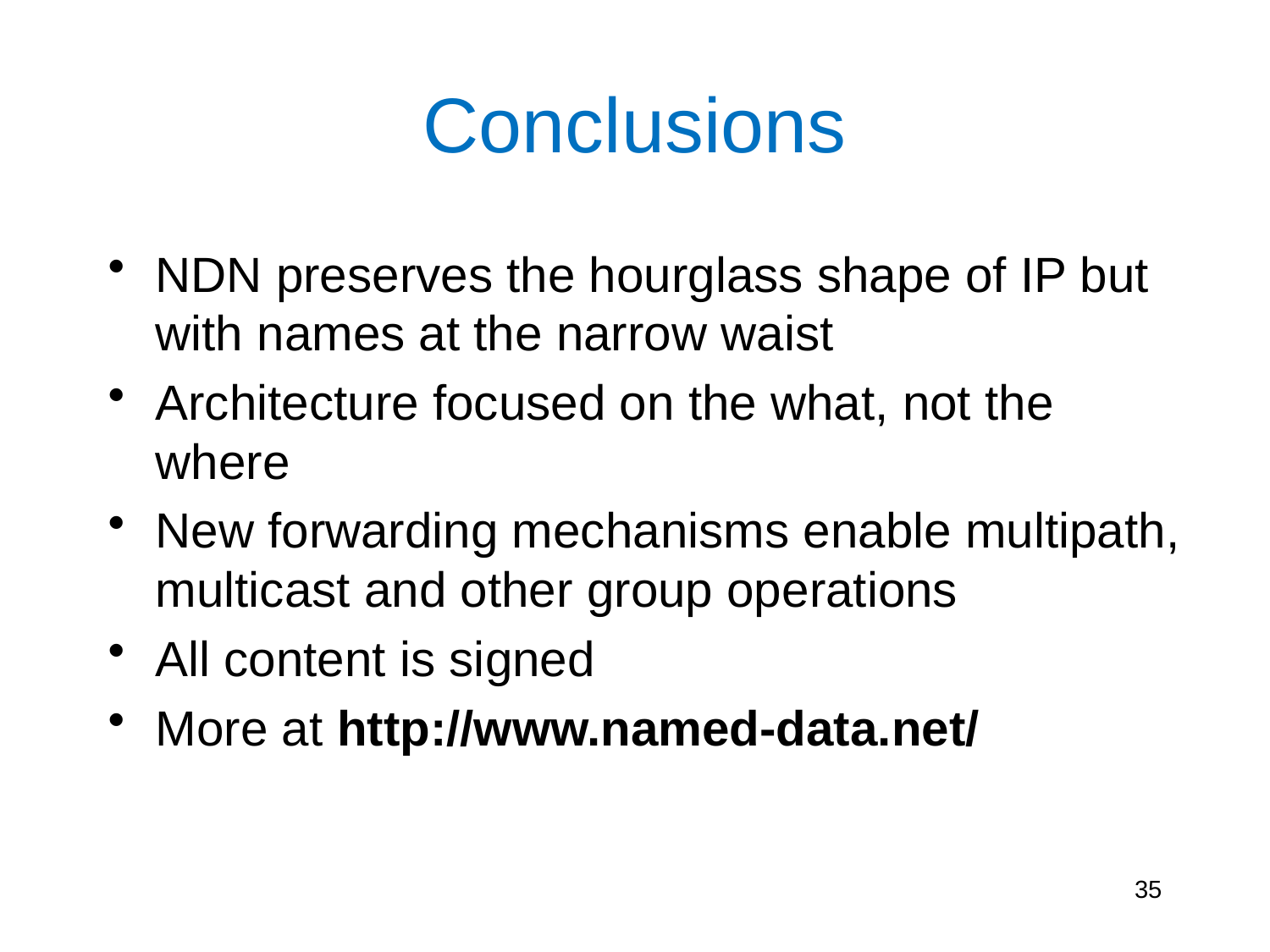

# Conclusions
NDN preserves the hourglass shape of IP but with names at the narrow waist
Architecture focused on the what, not the where
New forwarding mechanisms enable multipath, multicast and other group operations
All content is signed
More at http://www.named-data.net/
35